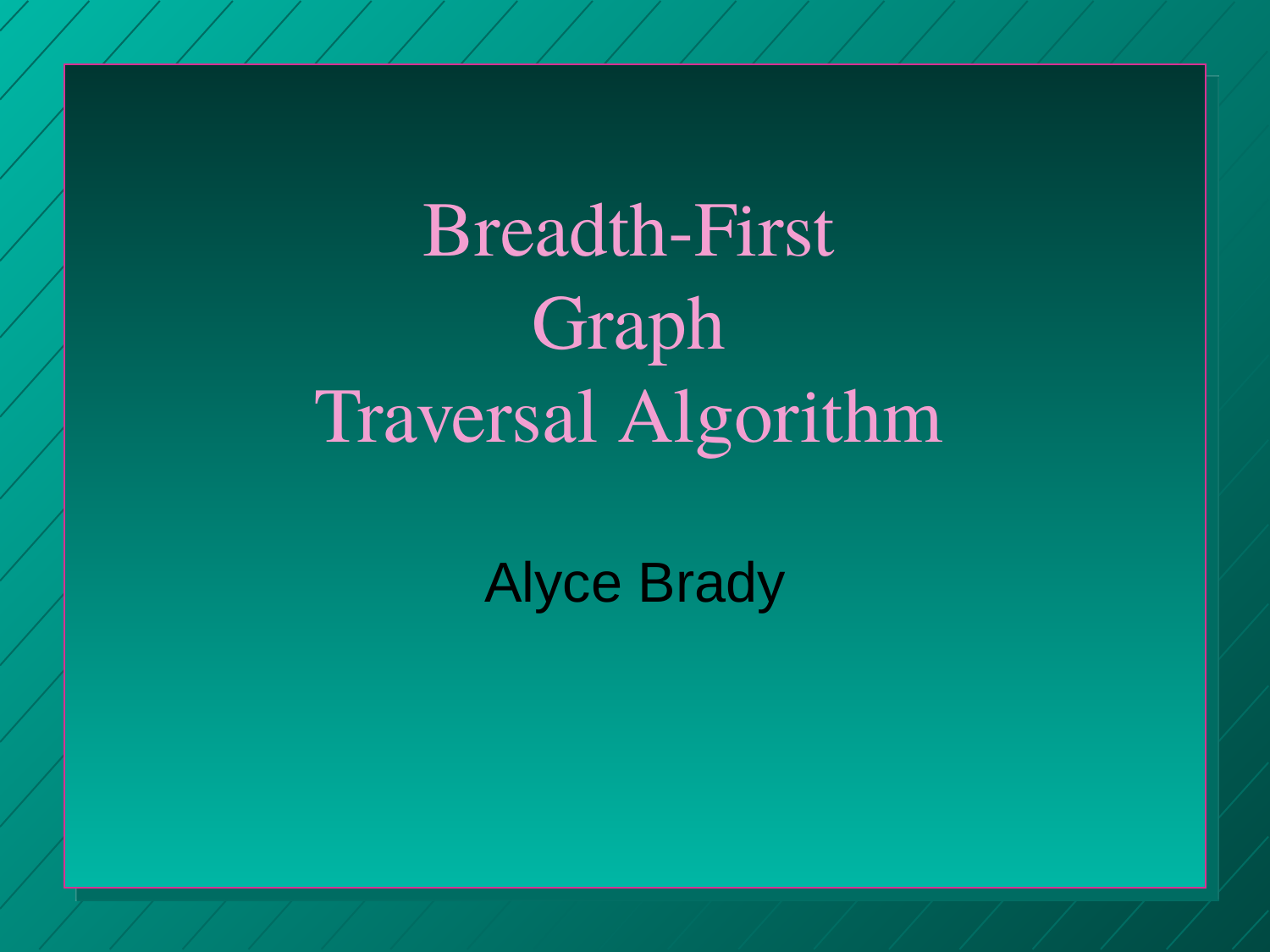

Breadth-First
Graph
Traversal Algorithm
#
Alyce Brady